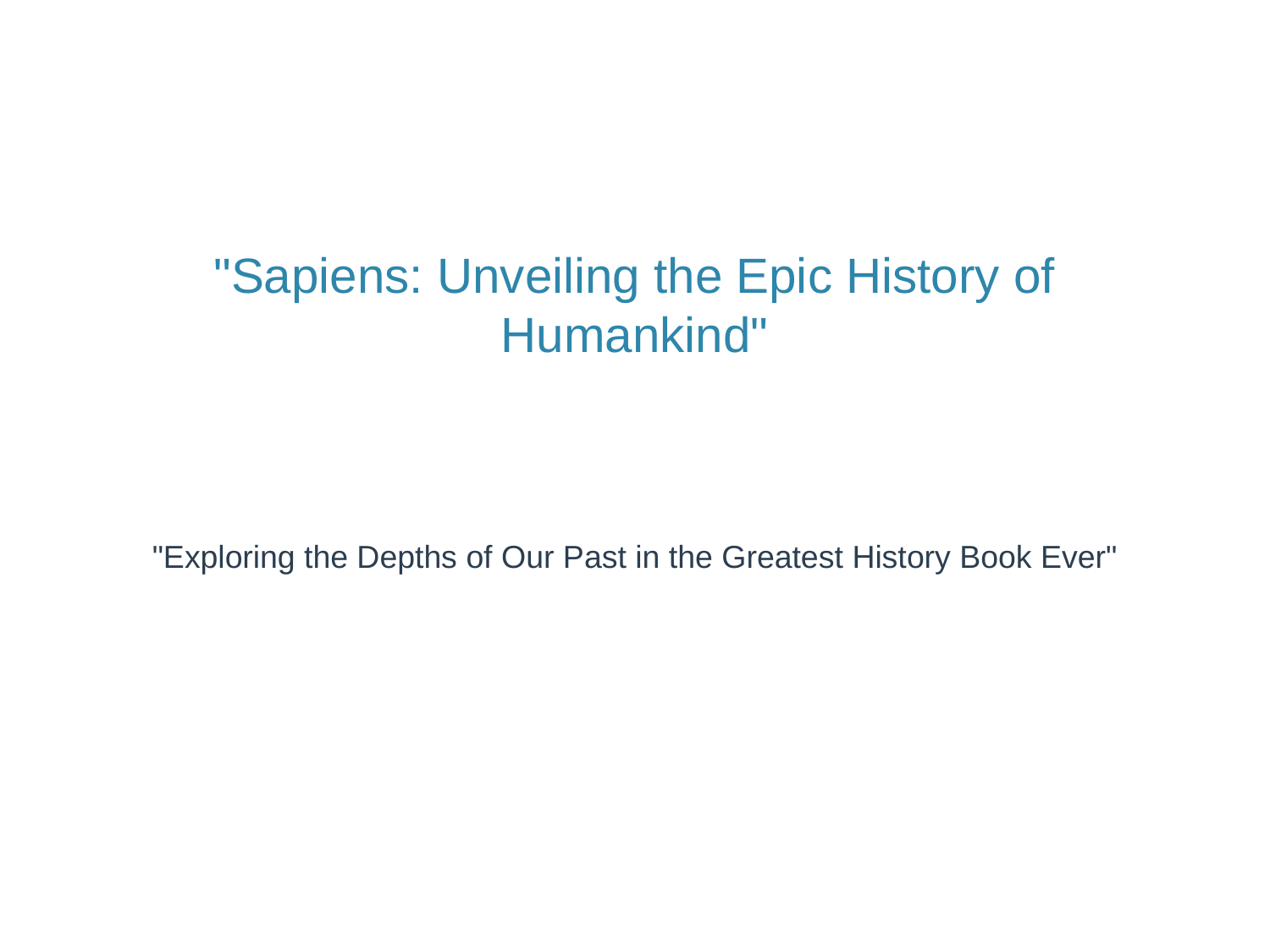

"Sapiens: Unveiling the Epic History of Humankind"
"Exploring the Depths of Our Past in the Greatest History Book Ever"